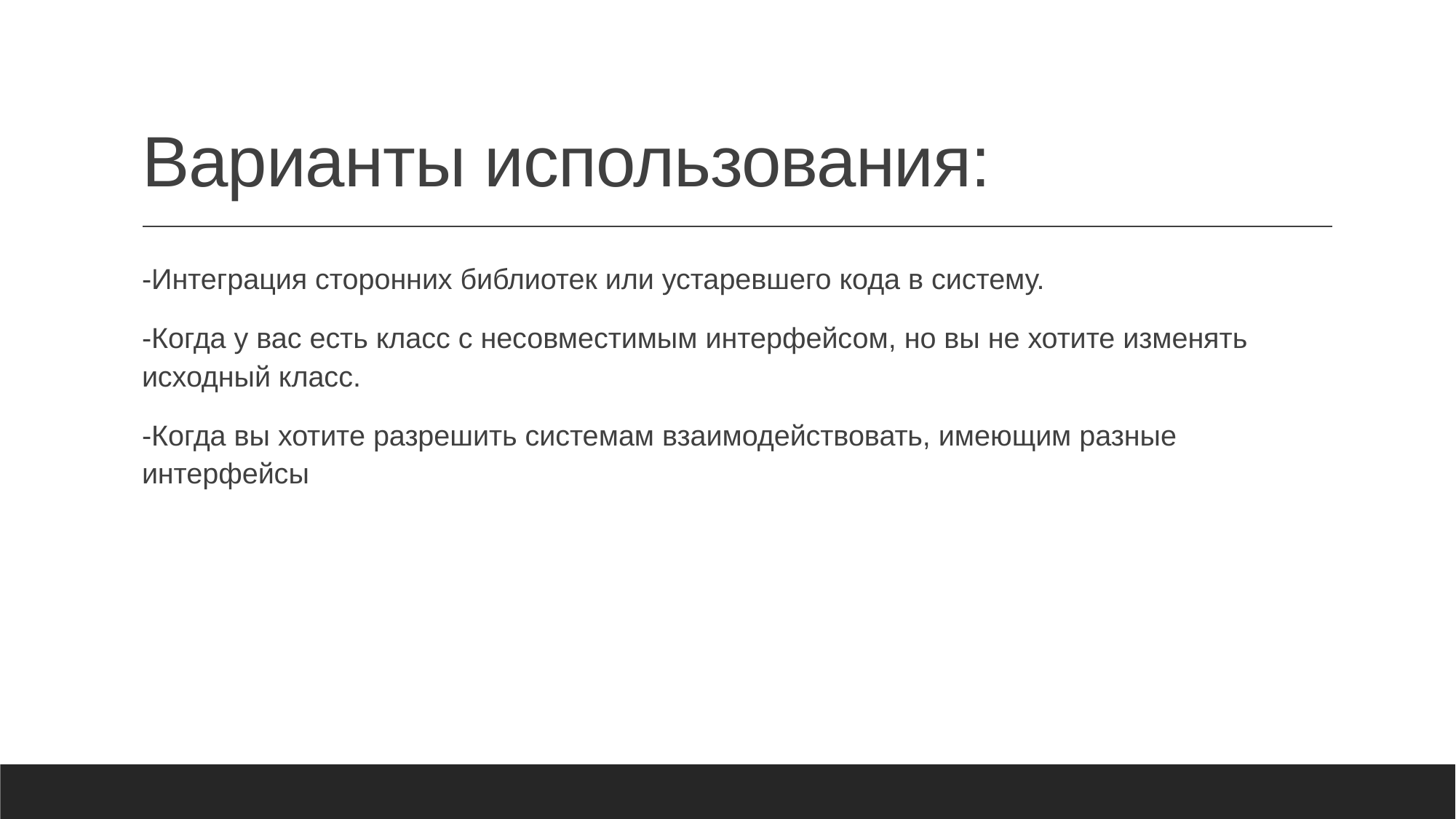

# Варианты использования:
-Интеграция сторонних библиотек или устаревшего кода в систему.
-Когда у вас есть класс с несовместимым интерфейсом, но вы не хотите изменять исходный класс.
-Когда вы хотите разрешить системам взаимодействовать, имеющим разные интерфейсы